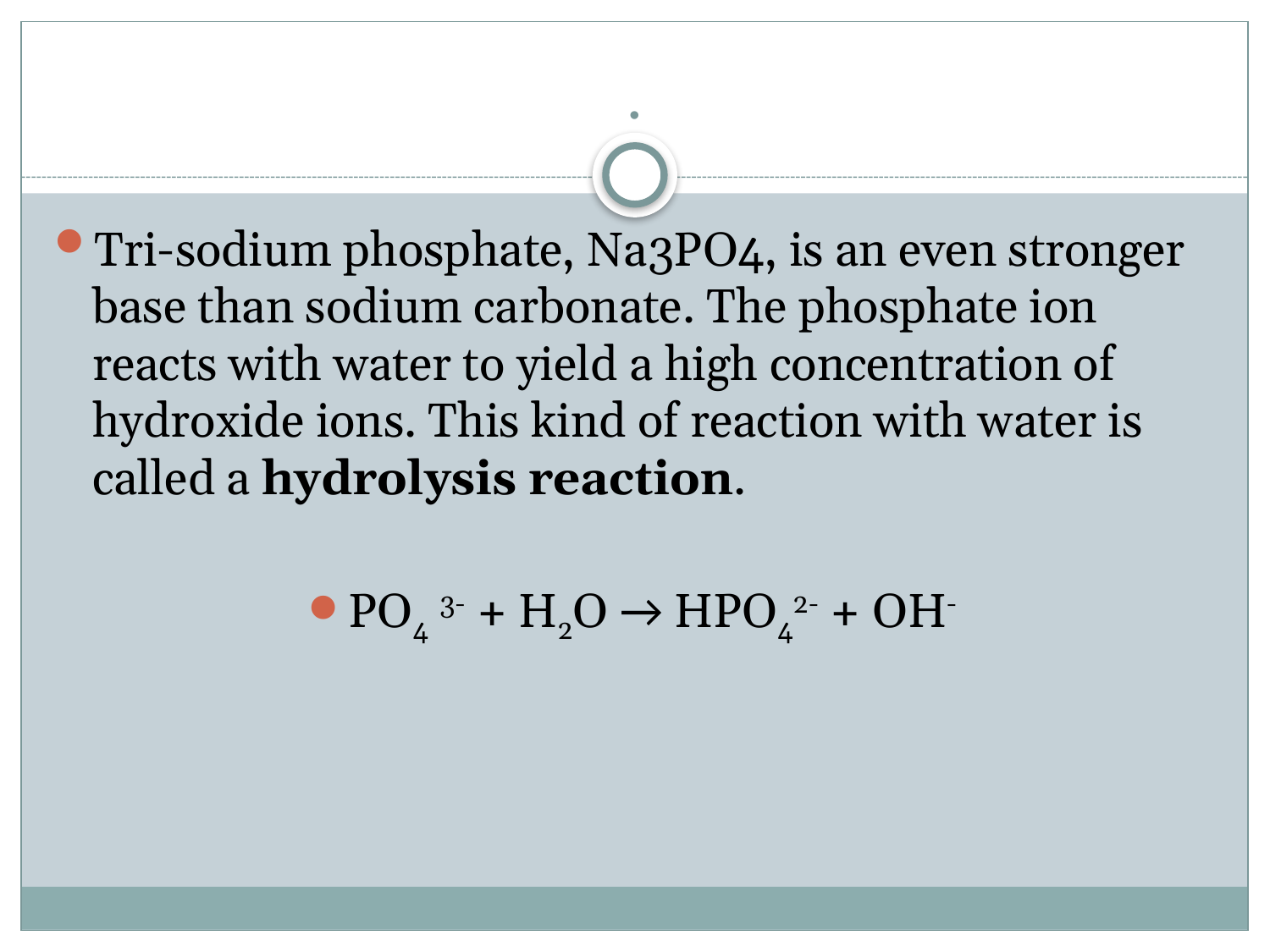

# .
Tri-sodium phosphate, Na3PO4, is an even stronger base than sodium carbonate. The phosphate ion reacts with water to yield a high concentration of hydroxide ions. This kind of reaction with water is called a hydrolysis reaction.

PO4 3- + H2O → HPO42- + OH-